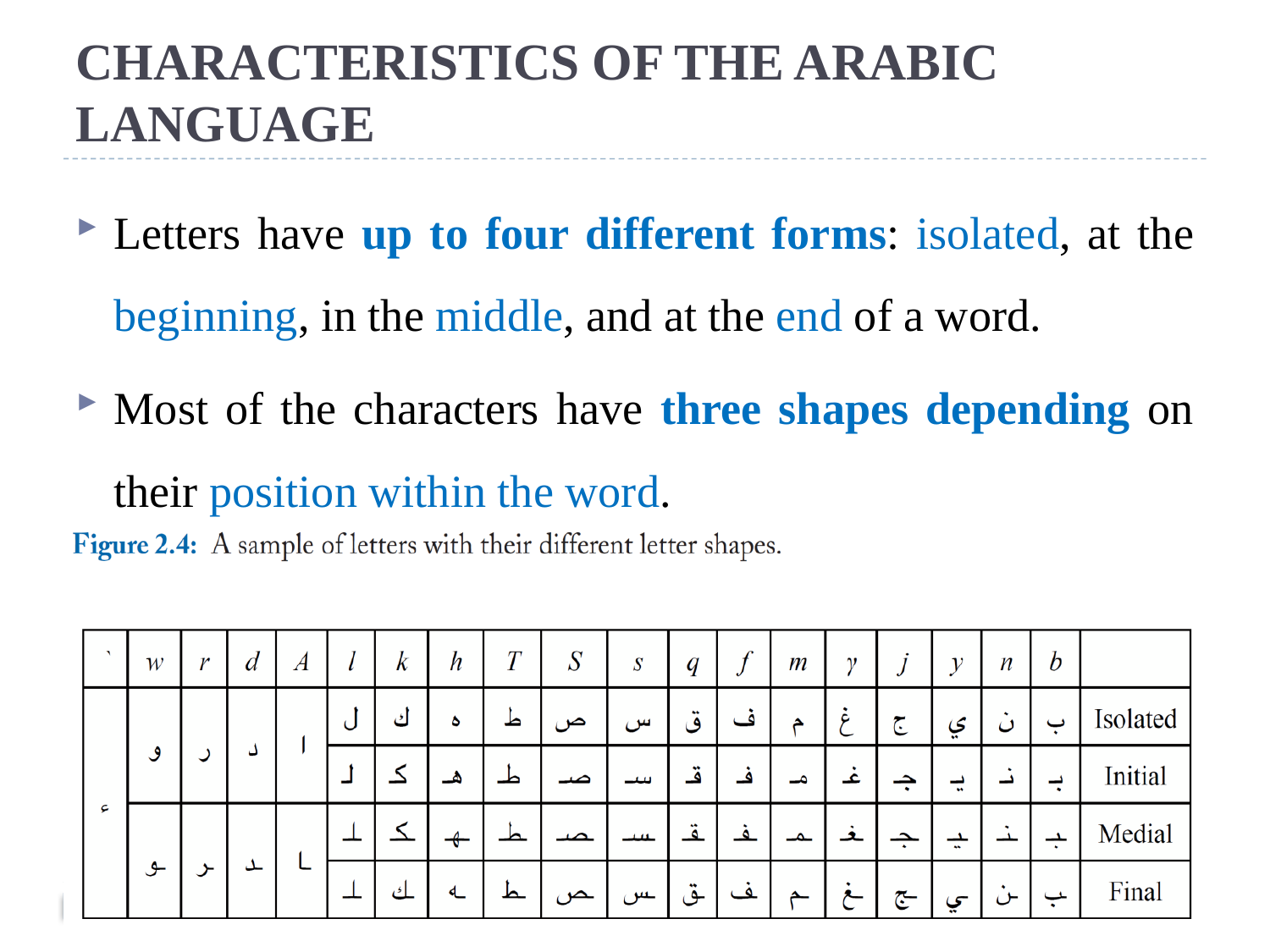

# CHARACTERISTICS OF THE ARABIC LANGUAGE
Letters have up to four different forms: isolated, at the beginning, in the middle, and at the end of a word.
Most of the characters have three shapes depending on their position within the word.